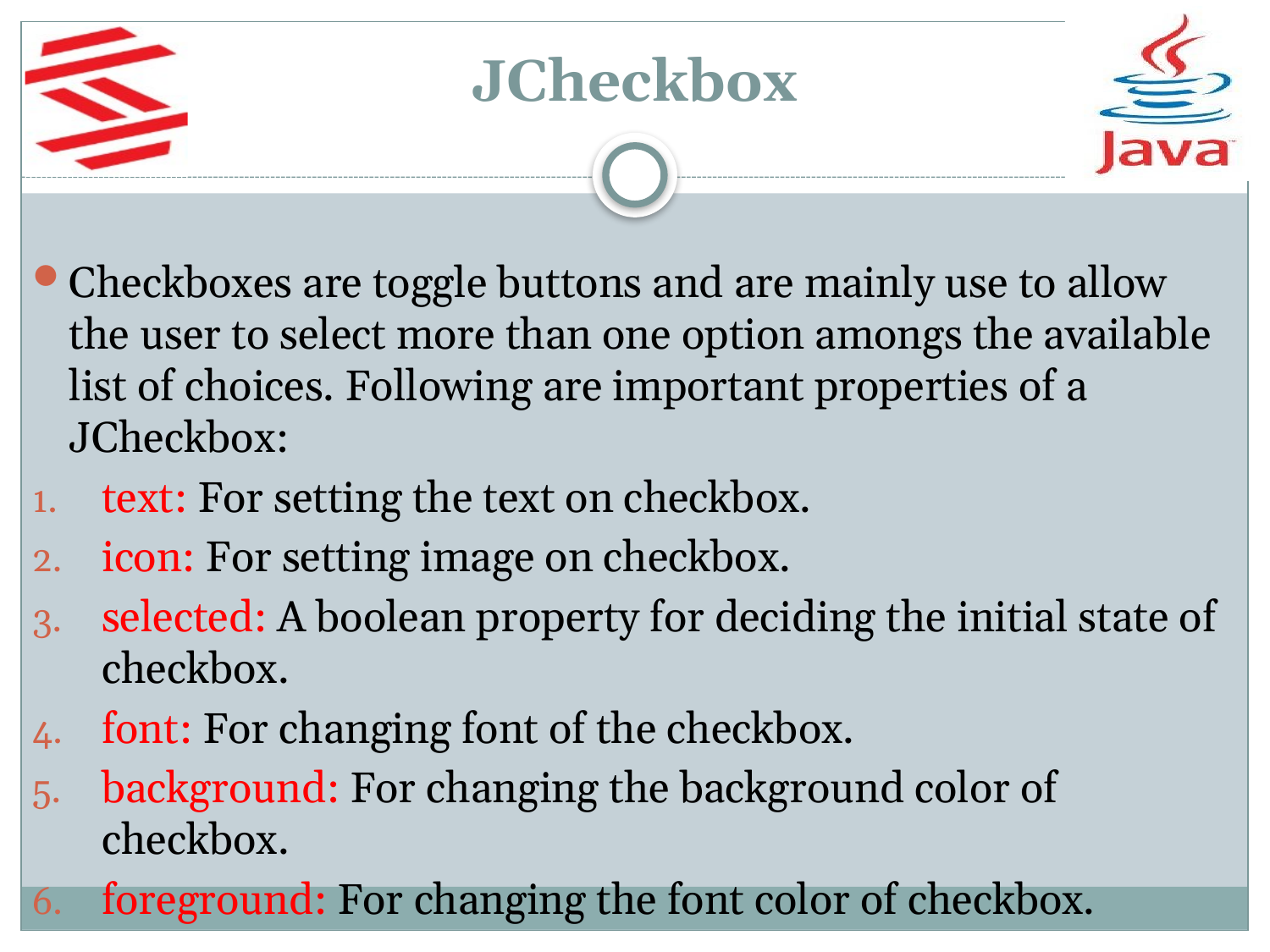

# JCheckbox

Checkboxes are toggle buttons and are mainly use to allow the user to select more than one option amongs the available list of choices. Following are important properties of a JCheckbox:
text: For setting the text on checkbox.
icon: For setting image on checkbox.
selected: A boolean property for deciding the initial state of checkbox.
font: For changing font of the checkbox.
background: For changing the background color of checkbox.
foreground: For changing the font color of checkbox.